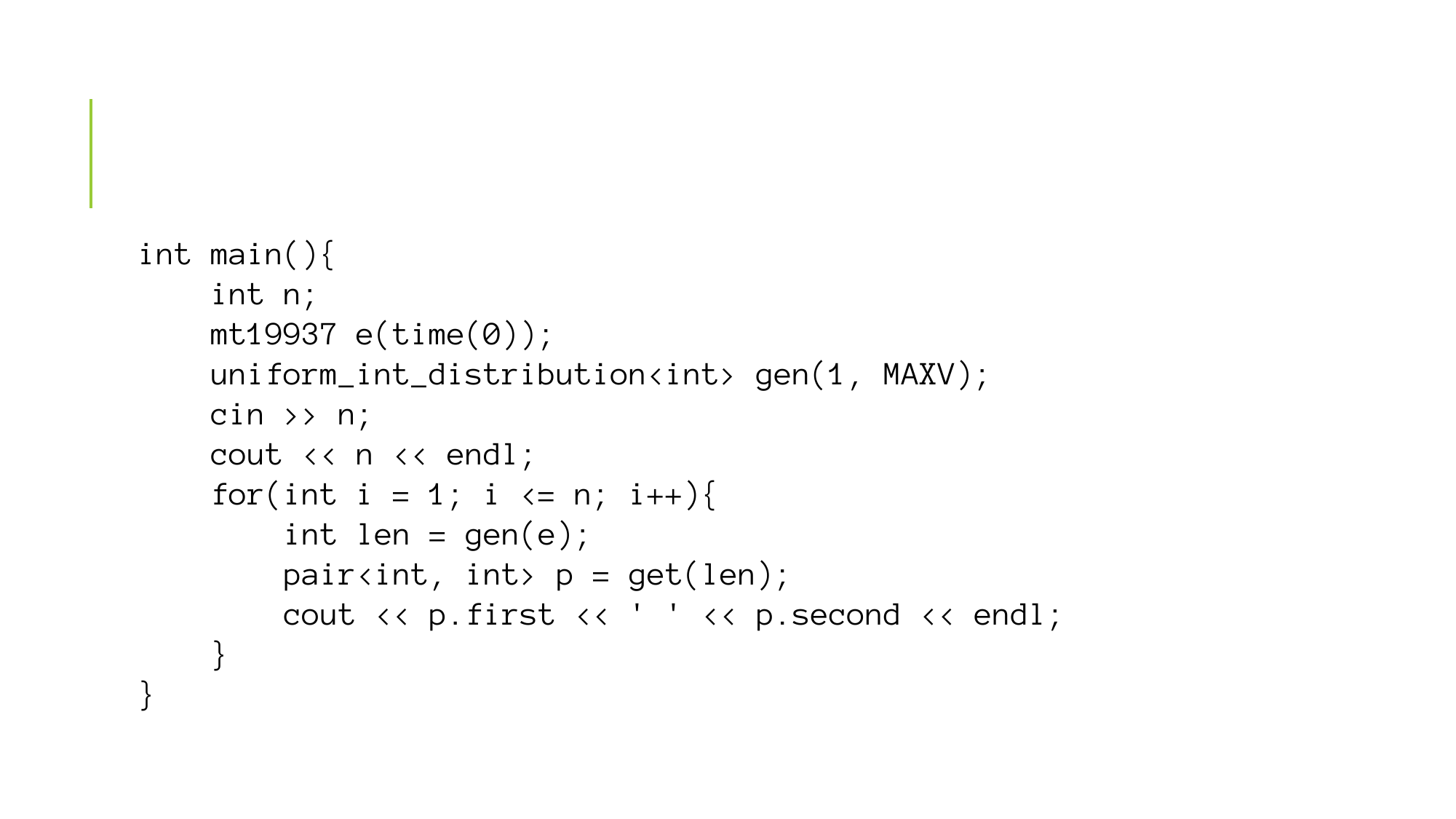

#
int main(){
    int n;
    mt19937 e(time(0));
    uniform_int_distribution<int> gen(1, MAXV);
    cin >> n;
    cout << n << endl;
    for(int i = 1; i <= n; i++){
        int len = gen(e);
        pair<int, int> p = get(len);
        cout << p.first << ' ' << p.second << endl;
    }
}